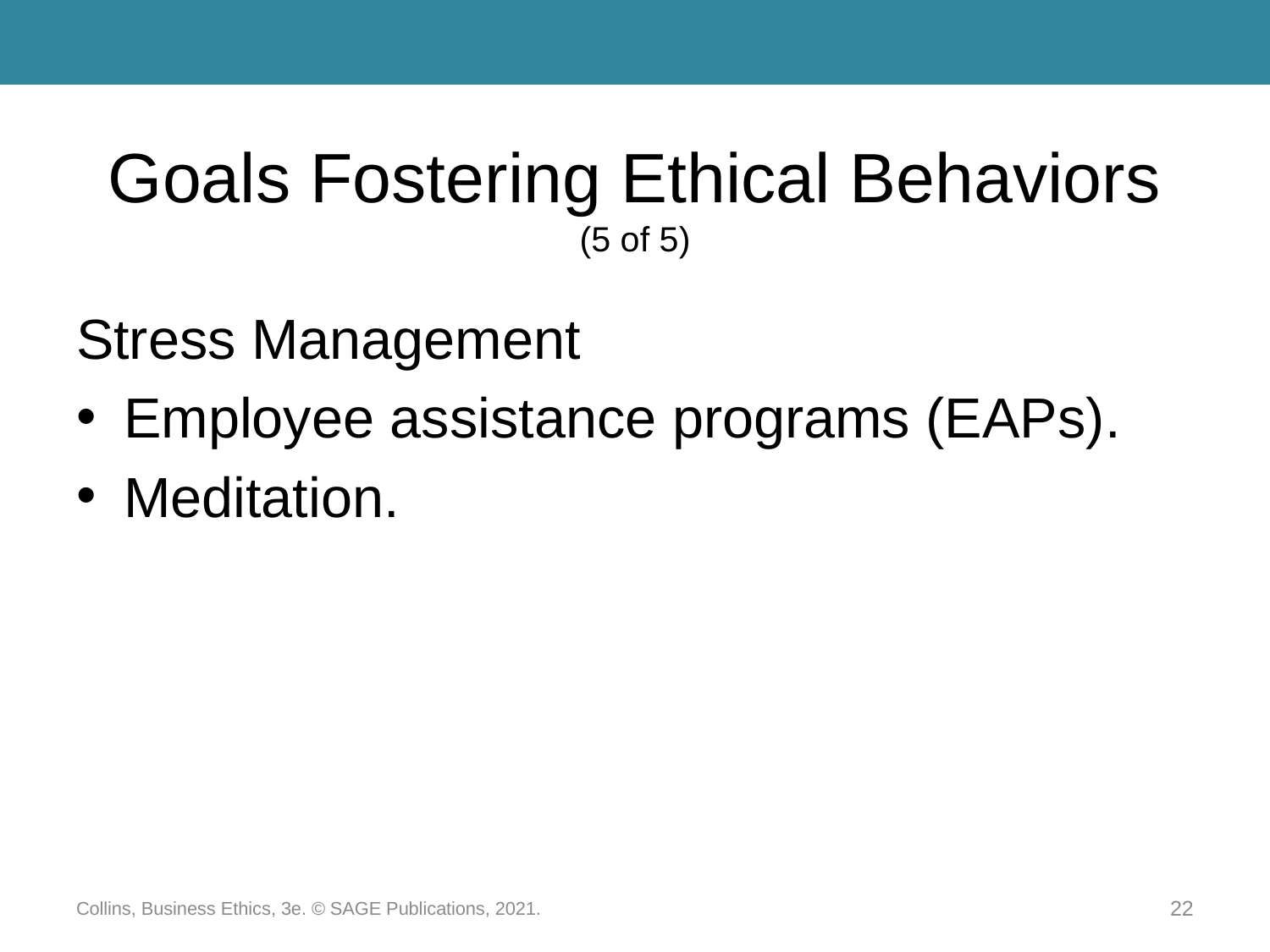

# Goals Fostering Ethical Behaviors (5 of 5)
Stress Management
Employee assistance programs (EAPs).
Meditation.

Collins, Business Ethics, 3e. © SAGE Publications, 2021.
22